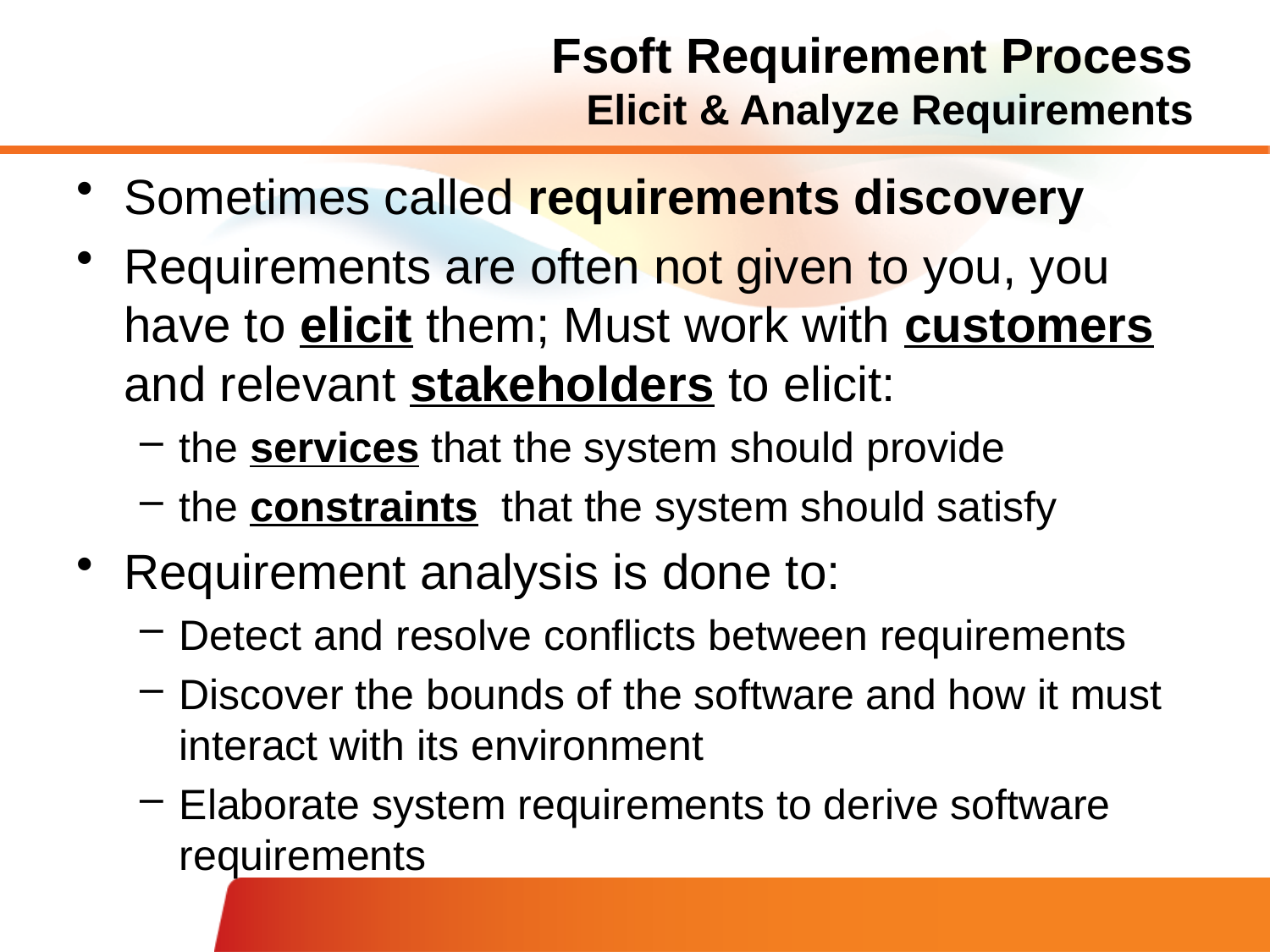

# Fsoft Requirement Process Elicit & Analyze Requirements
Sometimes called requirements discovery
Requirements are often not given to you, you have to elicit them; Must work with customers and relevant stakeholders to elicit:
the services that the system should provide
the constraints  that the system should satisfy
Requirement analysis is done to:
Detect and resolve conflicts between requirements
Discover the bounds of the software and how it must interact with its environment
Elaborate system requirements to derive software requirements